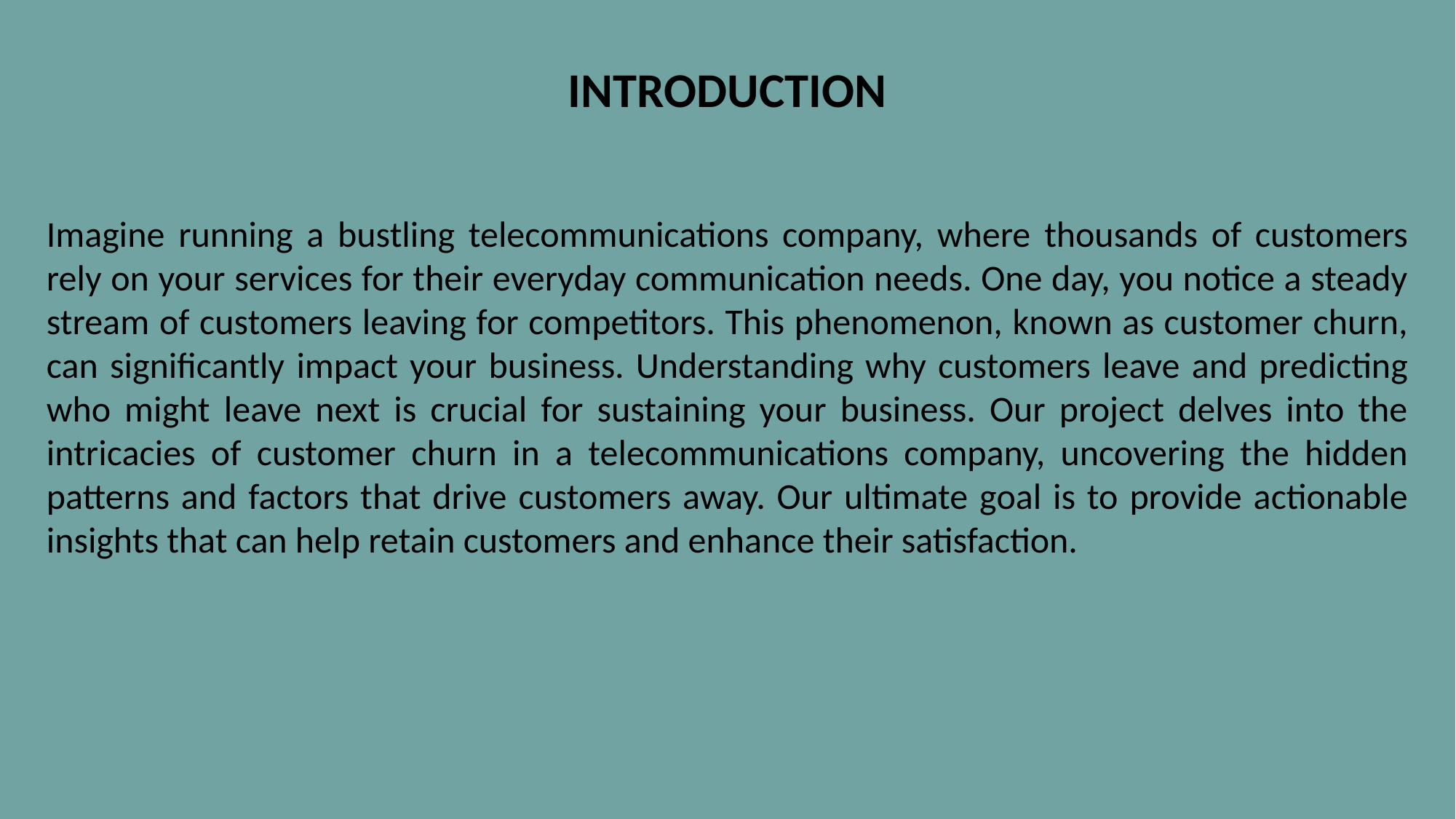

INTRODUCTION
Imagine running a bustling telecommunications company, where thousands of customers rely on your services for their everyday communication needs. One day, you notice a steady stream of customers leaving for competitors. This phenomenon, known as customer churn, can significantly impact your business. Understanding why customers leave and predicting who might leave next is crucial for sustaining your business. Our project delves into the intricacies of customer churn in a telecommunications company, uncovering the hidden patterns and factors that drive customers away. Our ultimate goal is to provide actionable insights that can help retain customers and enhance their satisfaction.